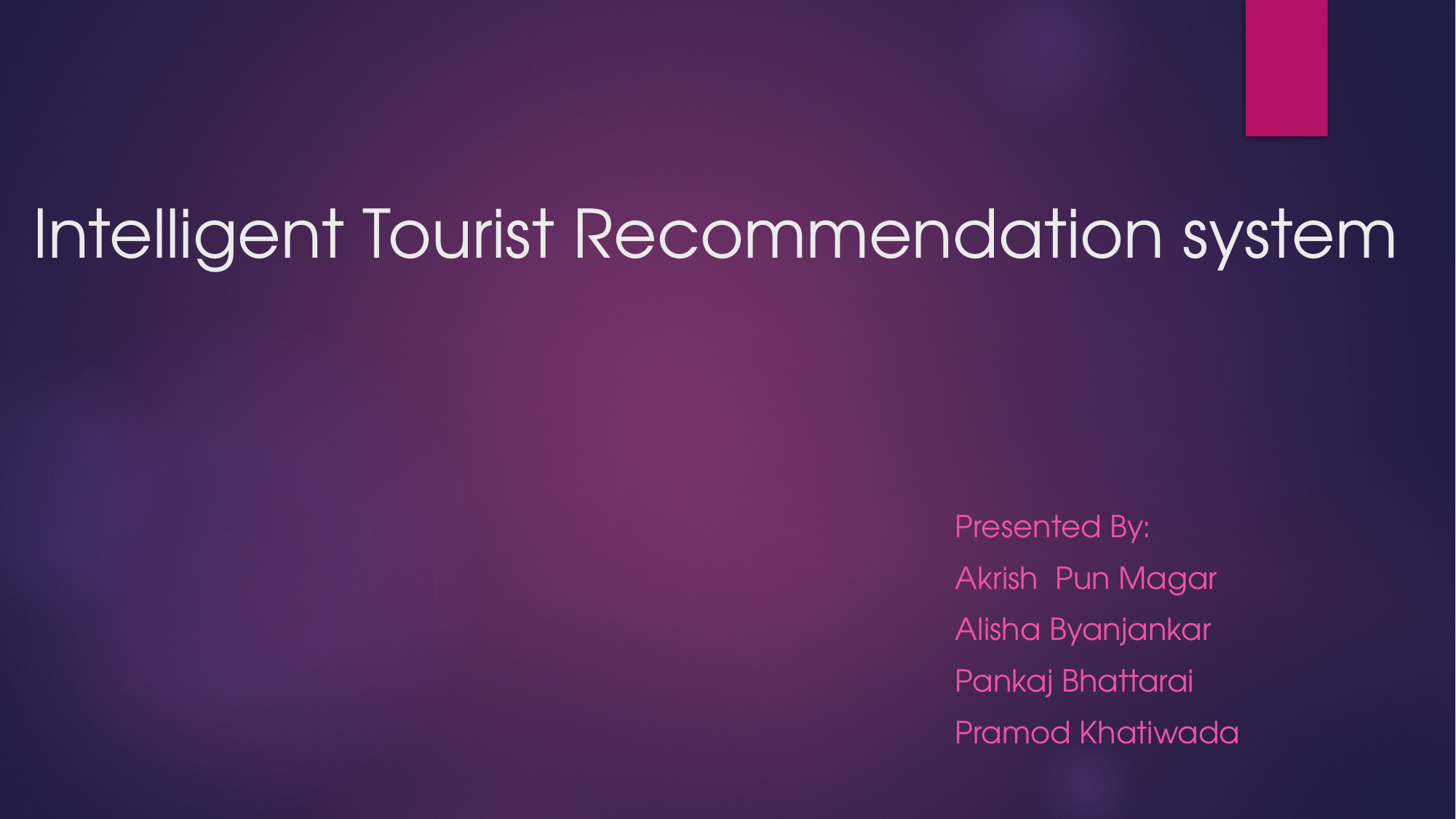

# Intelligent Tourist Recommendation system
Presented By:
Akrish  Pun Magar
Alisha Byanjankar
Pankaj Bhattarai
Pramod Khatiwada